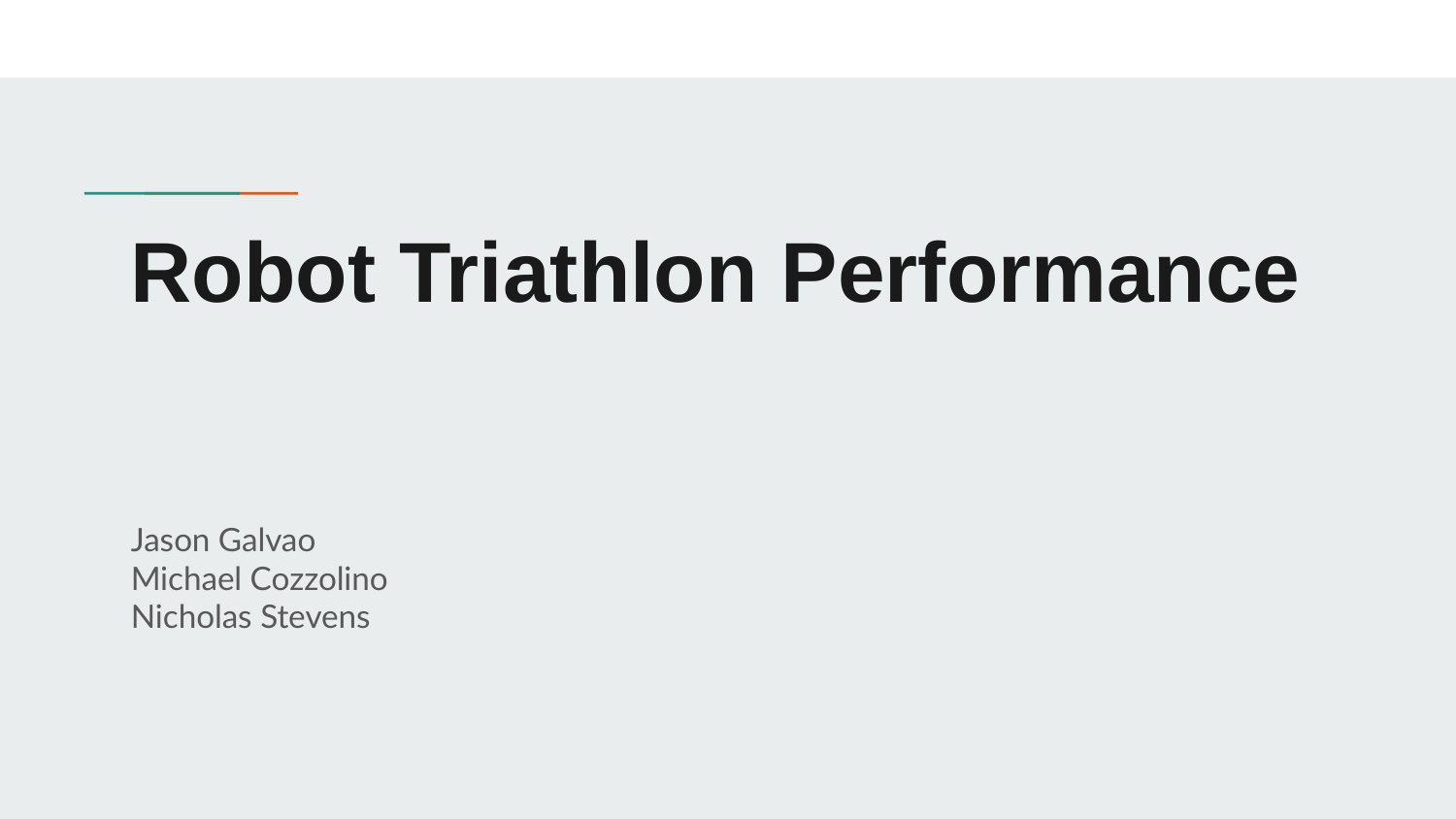

# Robot Triathlon Performance
Jason Galvao
Michael Cozzolino
Nicholas Stevens